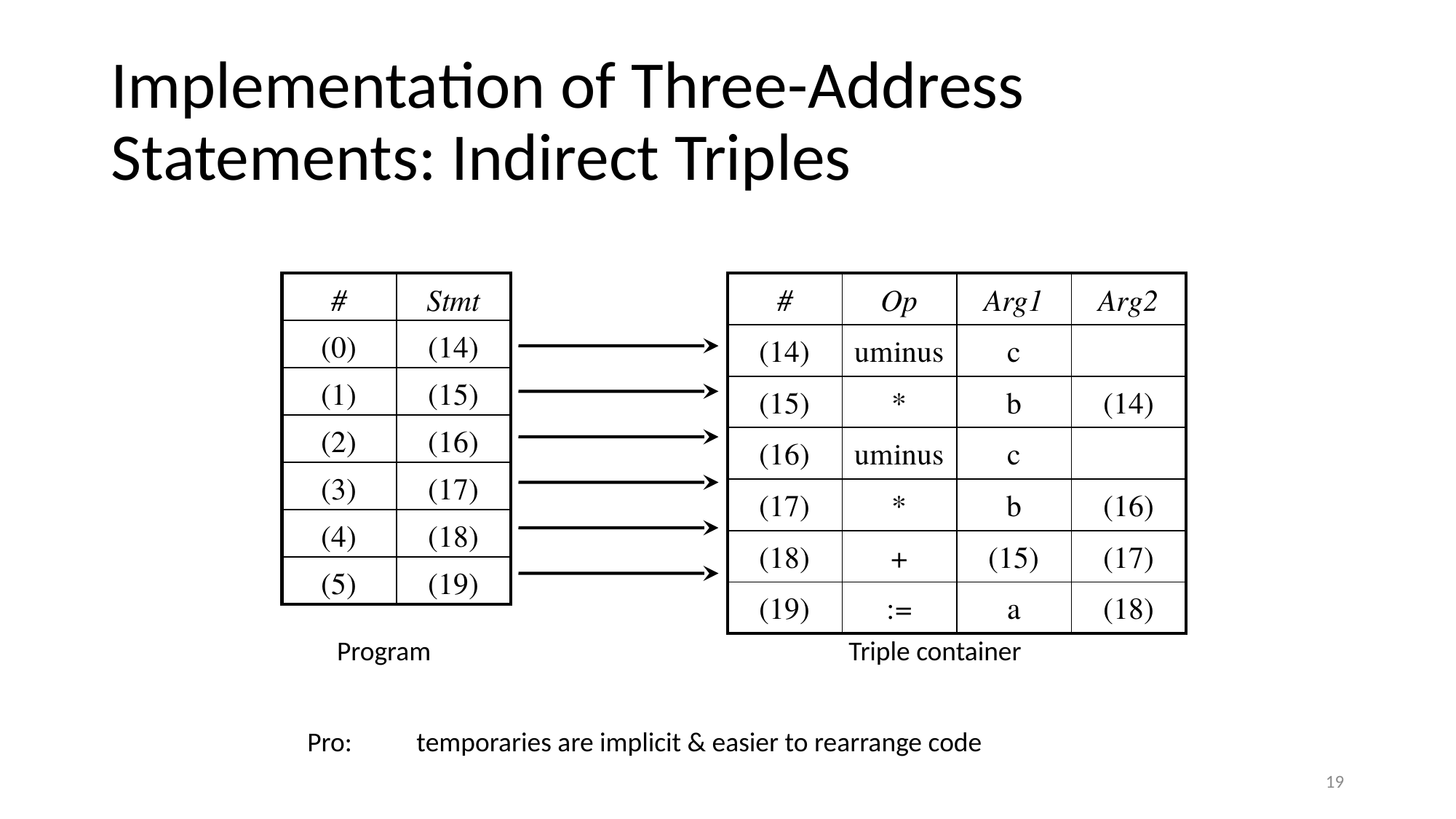

# Implementation of Three-Address Statements: Indirect Triples
| # | Stmt |
| --- | --- |
| (0) | (14) |
| (1) | (15) |
| (2) | (16) |
| (3) | (17) |
| (4) | (18) |
| (5) | (19) |
| # | Op | Arg1 | Arg2 |
| --- | --- | --- | --- |
| (14) | uminus | c |  |
| (15) | \* | b | (14) |
| (16) | uminus | c |  |
| (17) | \* | b | (16) |
| (18) | + | (15) | (17) |
| (19) | := | a | (18) |

Program
Triple container
Pro:	temporaries are implicit & easier to rearrange code
19